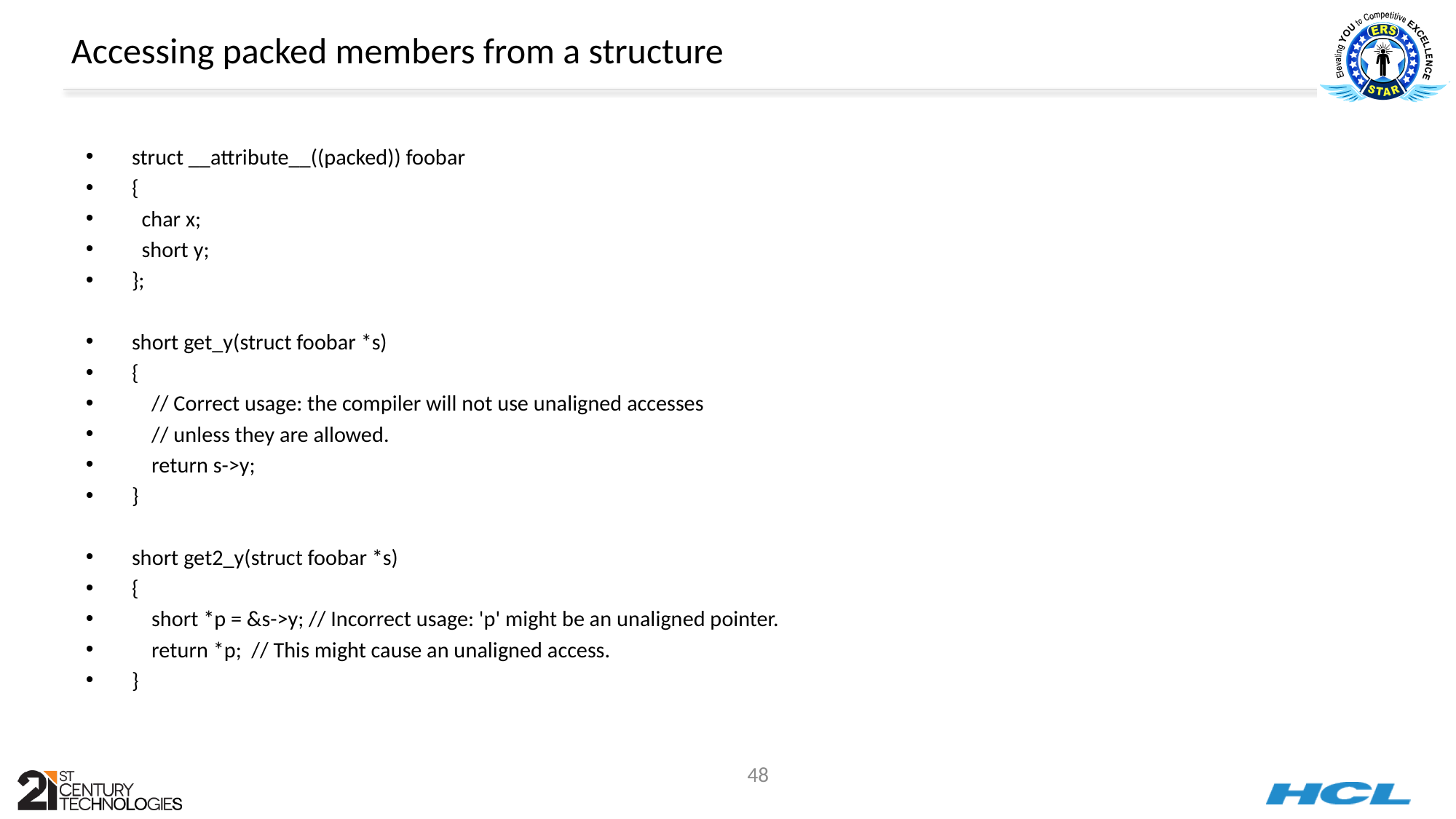

# Accessing packed members from a structure
struct __attribute__((packed)) foobar
{
  char x;
  short y;
};

short get_y(struct foobar *s)
{
    // Correct usage: the compiler will not use unaligned accesses
    // unless they are allowed.
    return s->y;
}

short get2_y(struct foobar *s)
{
    short *p = &s->y; // Incorrect usage: 'p' might be an unaligned pointer.
    return *p;  // This might cause an unaligned access.
}
48